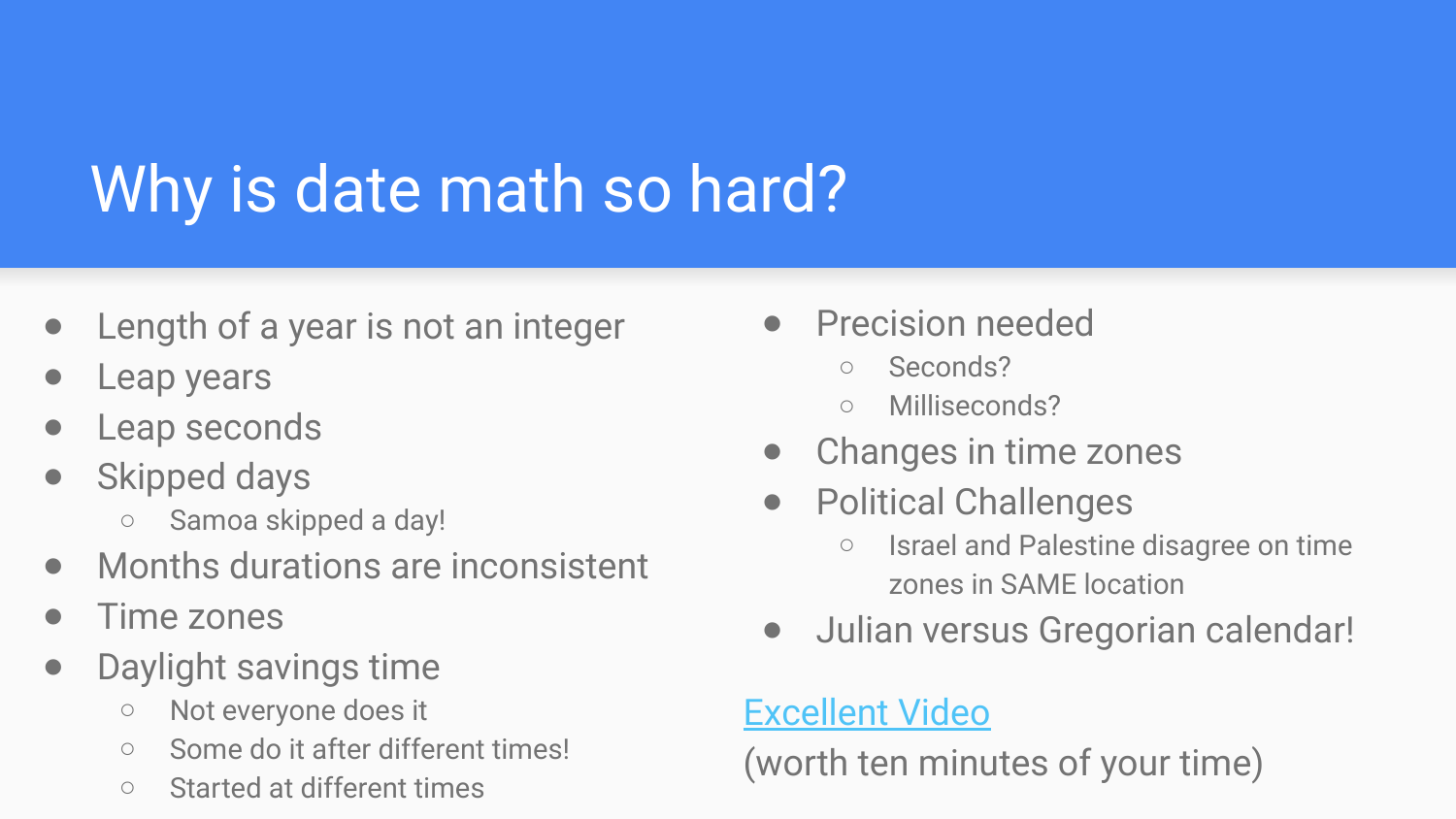

# Why is date math so hard?
Precision needed
Seconds?
Milliseconds?
Changes in time zones
Political Challenges
Israel and Palestine disagree on time zones in SAME location
Julian versus Gregorian calendar!
Excellent Video
(worth ten minutes of your time)

Length of a year is not an integer
Leap years
Leap seconds
Skipped days
Samoa skipped a day!
Months durations are inconsistent
Time zones
Daylight savings time
Not everyone does it
Some do it after different times!
Started at different times